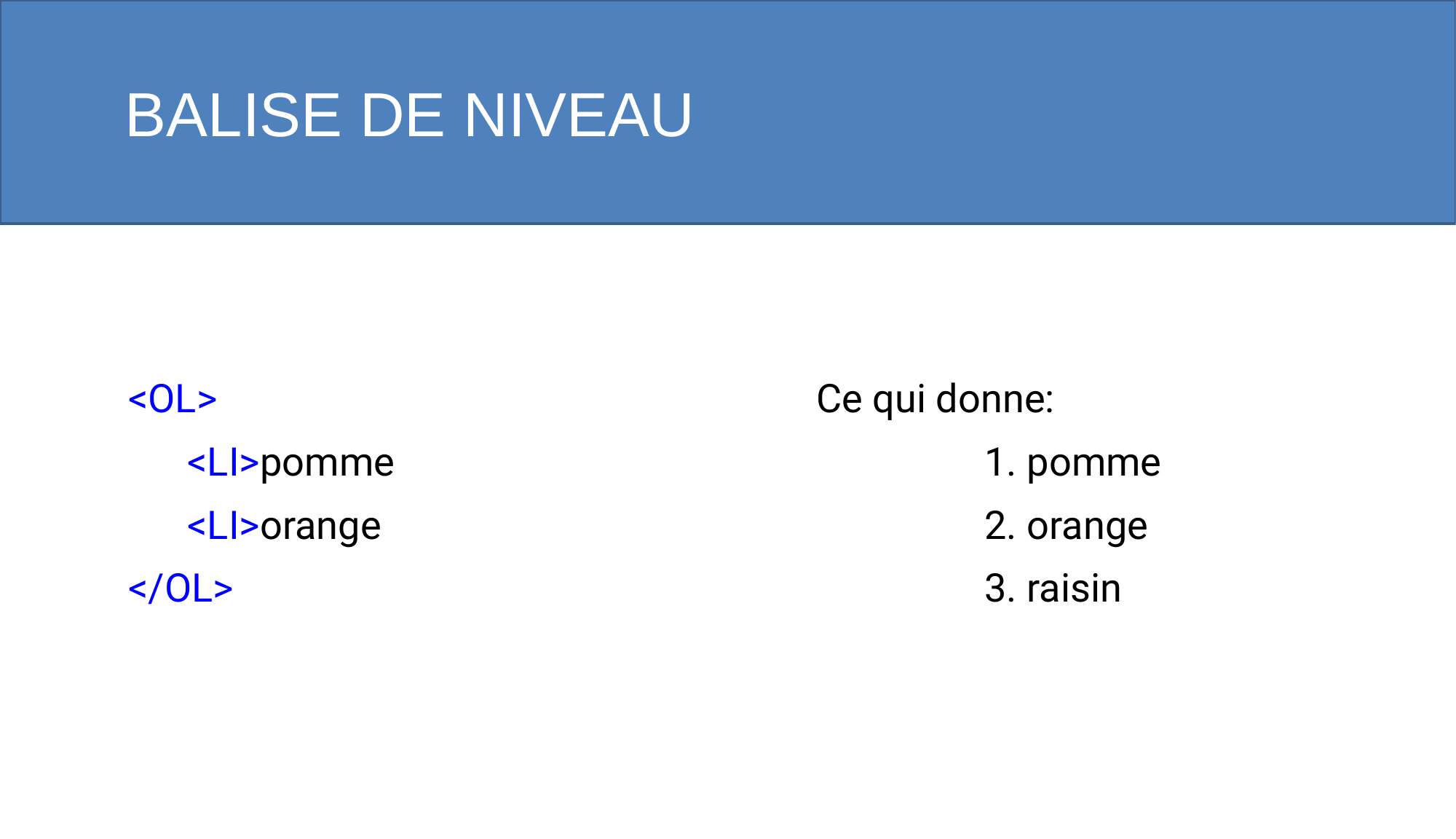

BALISE DE NIVEAU
<OL>
	<LI>pomme
	<LI>orange
</OL>

Ce qui donne:
		1. pomme
		2. orange
		3. raisin